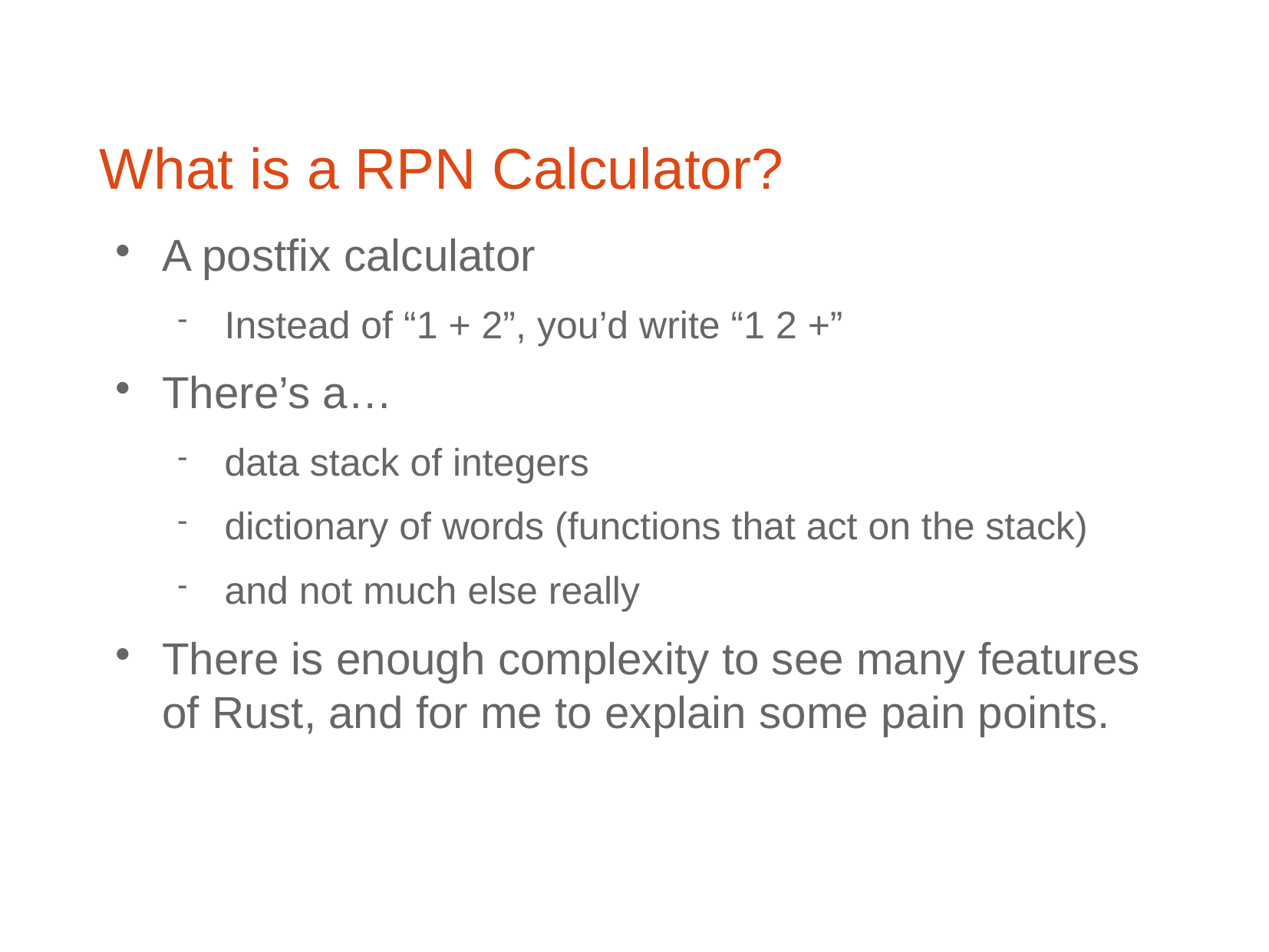

What is a RPN Calculator?
A postfix calculator
Instead of “1 + 2”, you’d write “1 2 +”
There’s a…
data stack of integers
dictionary of words (functions that act on the stack)
and not much else really
There is enough complexity to see many features of Rust, and for me to explain some pain points.